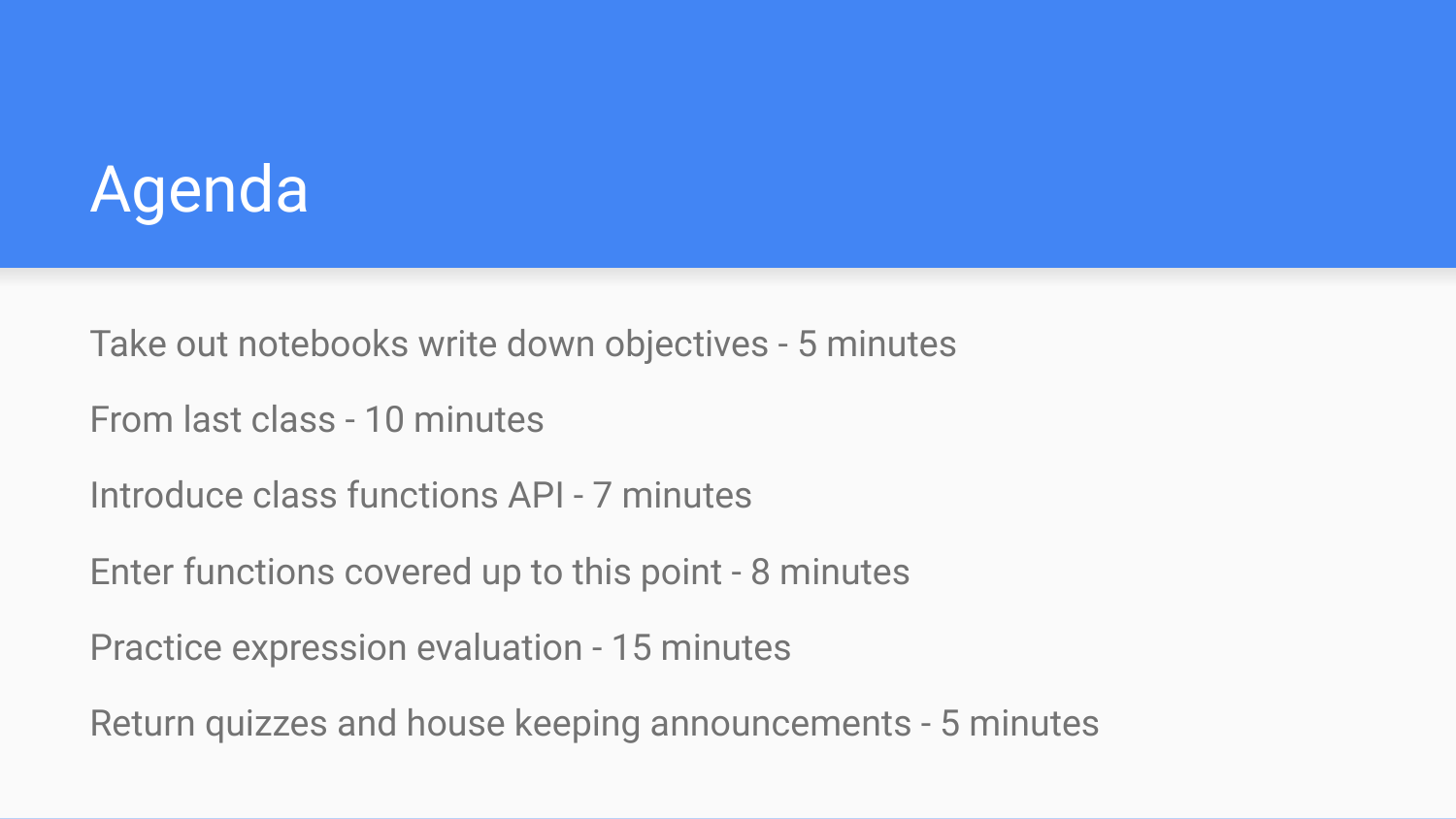

# Agenda
Take out notebooks write down objectives - 5 minutes
From last class - 10 minutes
Introduce class functions API - 7 minutes
Enter functions covered up to this point - 8 minutes
Practice expression evaluation - 15 minutes
Return quizzes and house keeping announcements - 5 minutes